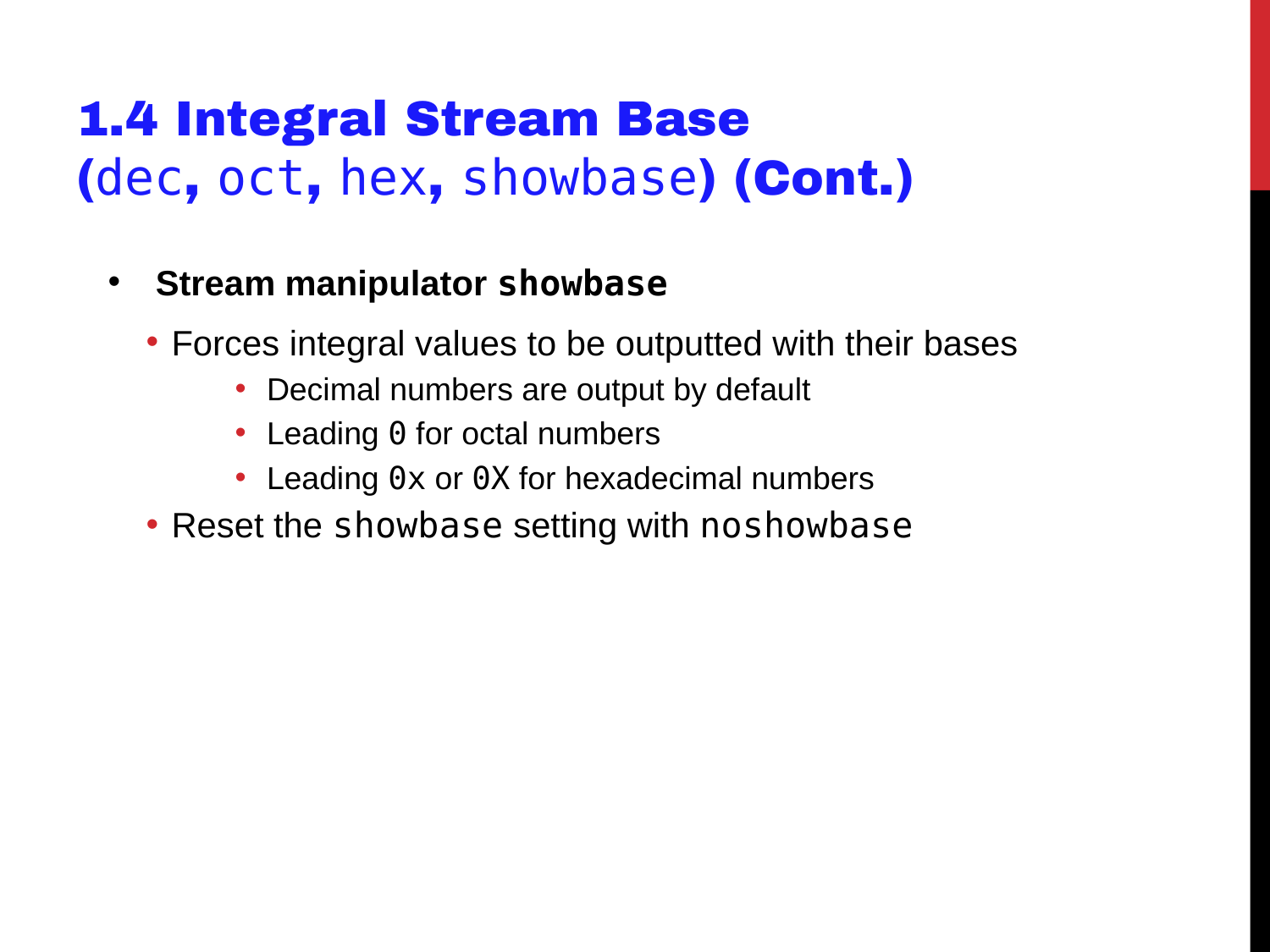

# 1.4 Integral Stream Base (dec, oct, hex, showbase) (Cont.)
Stream manipulator showbase
Forces integral values to be outputted with their bases
Decimal numbers are output by default
Leading 0 for octal numbers
Leading 0x or 0X for hexadecimal numbers
Reset the showbase setting with noshowbase